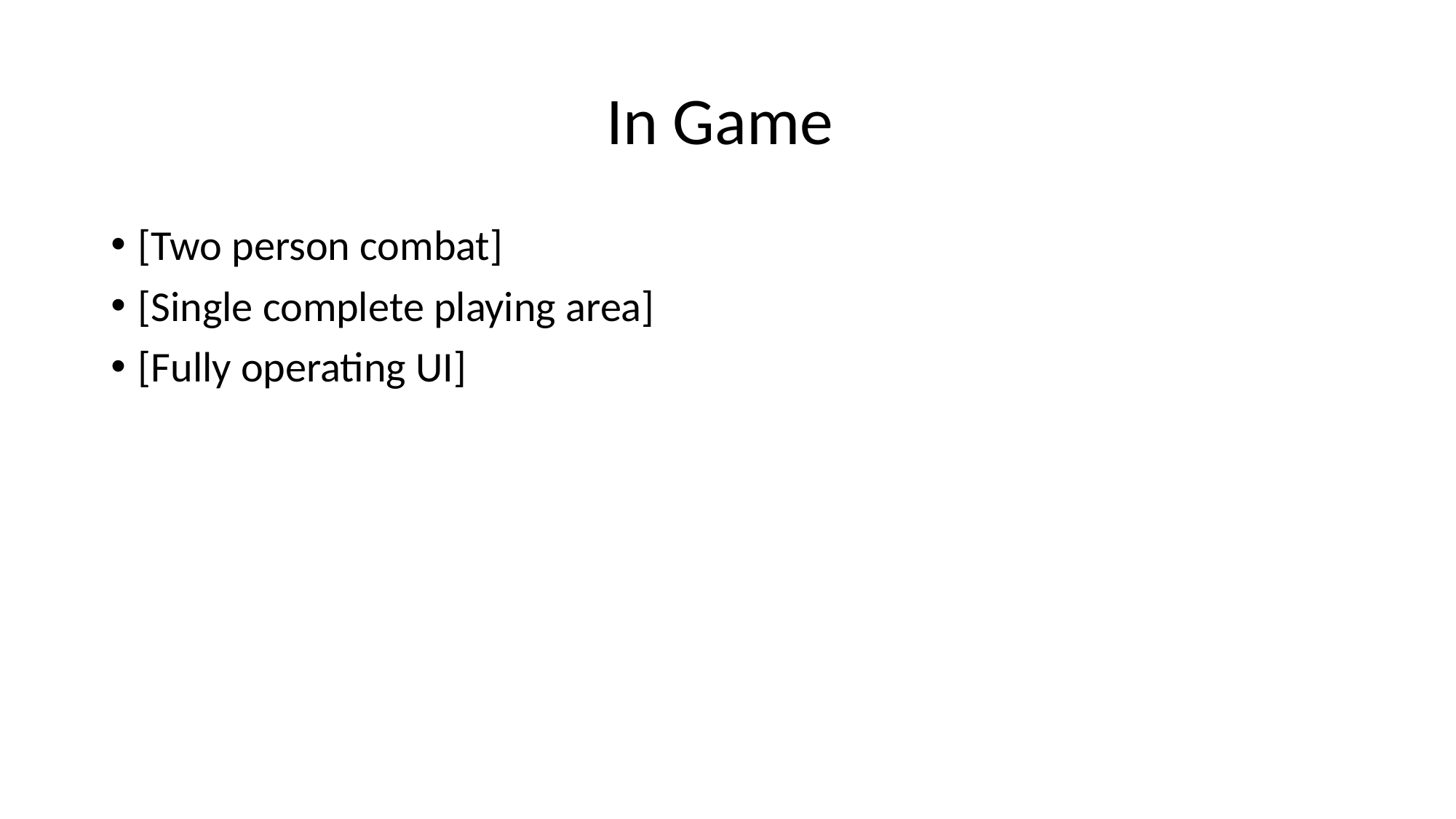

# In Game
[Two person combat]
[Single complete playing area]
[Fully operating UI]